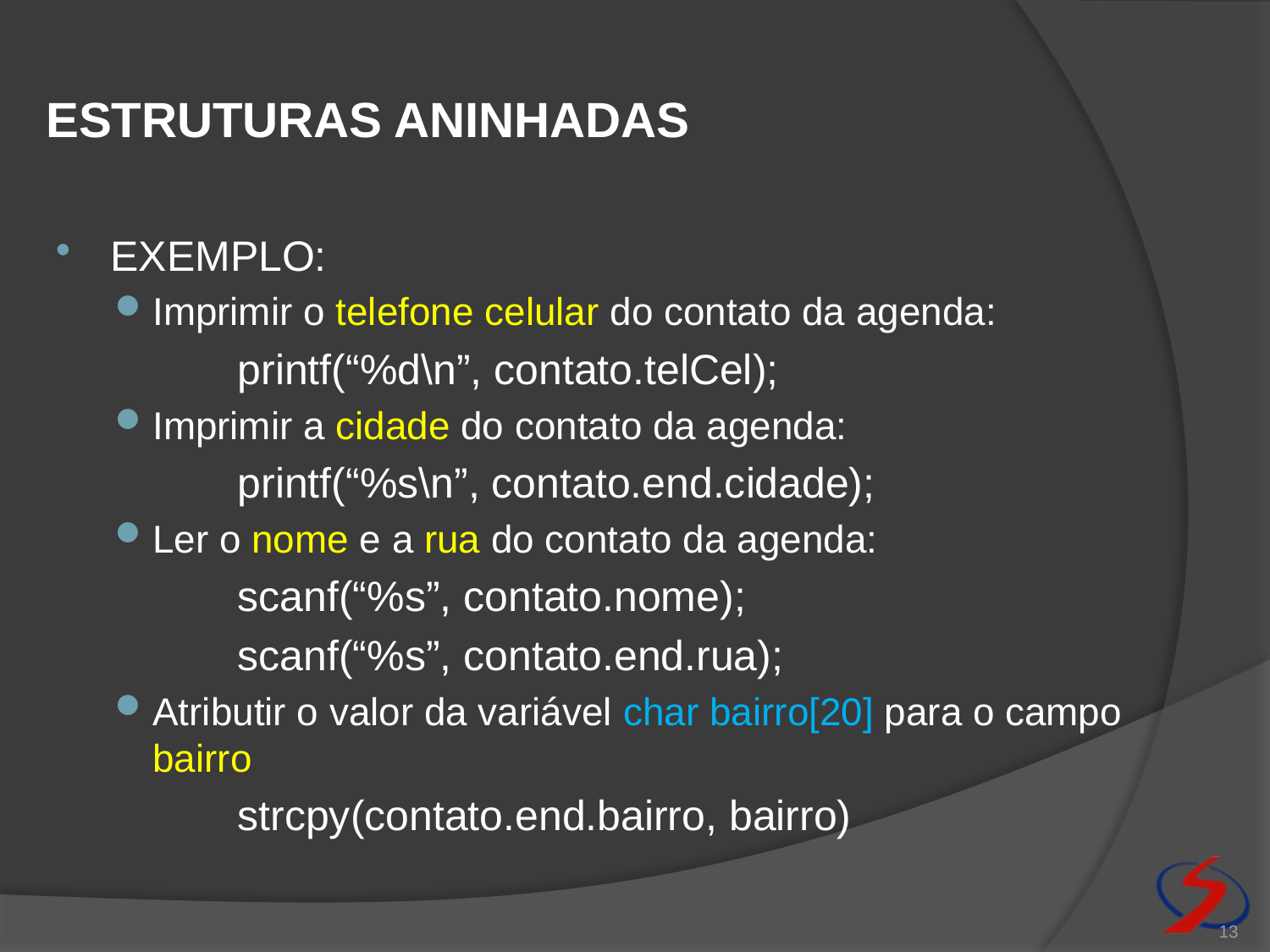

# Estruturas aninhadas
EXEMPLO:
Imprimir o telefone celular do contato da agenda:
		printf(“%d\n”, contato.telCel);
Imprimir a cidade do contato da agenda:
		printf(“%s\n”, contato.end.cidade);
Ler o nome e a rua do contato da agenda:
		scanf(“%s”, contato.nome);
		scanf(“%s”, contato.end.rua);
Atributir o valor da variável char bairro[20] para o campo bairro
		strcpy(contato.end.bairro, bairro)
13